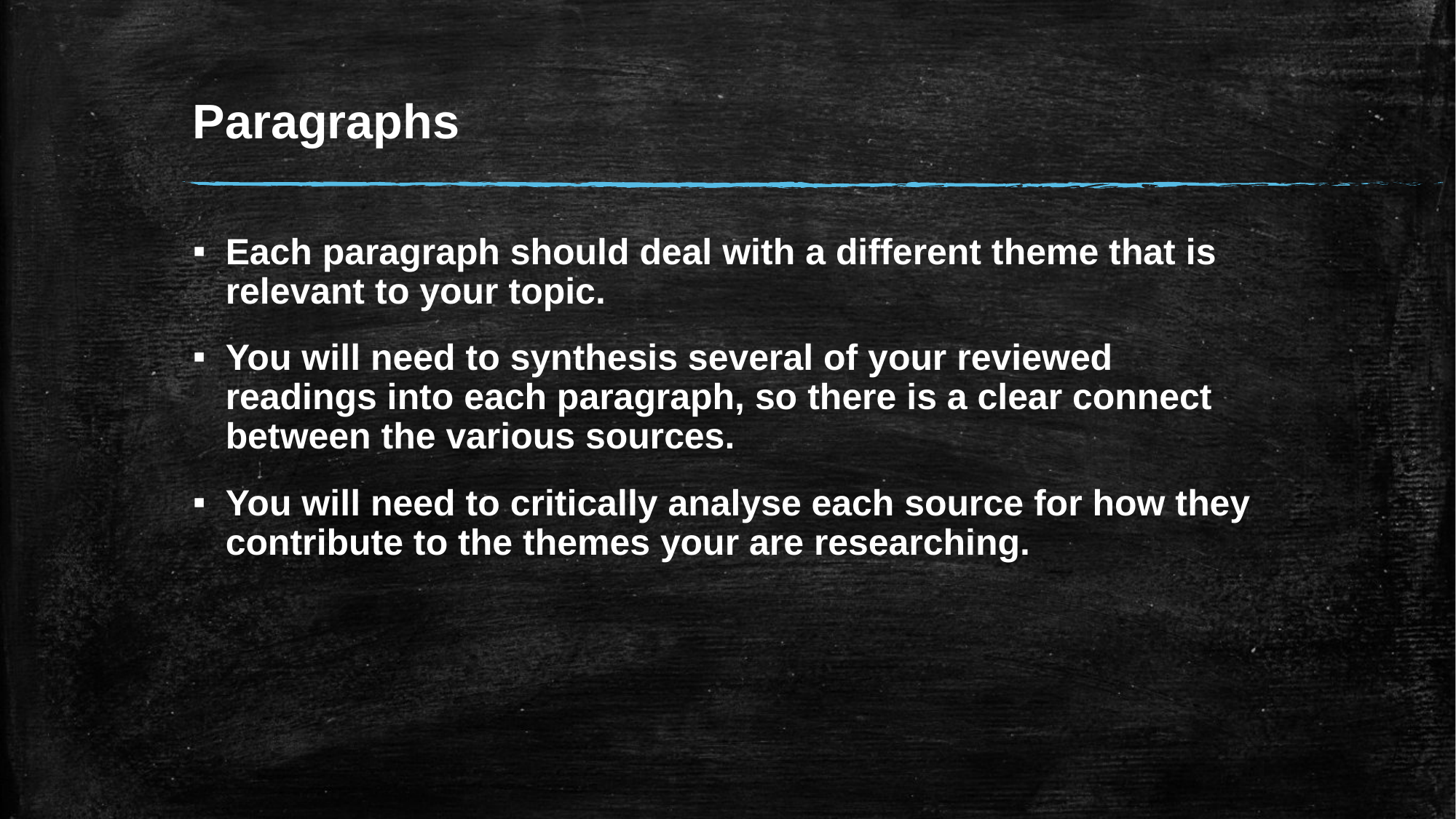

# Paragraphs
Each paragraph should deal with a different theme that is relevant to your topic.
You will need to synthesis several of your reviewed readings into each paragraph, so there is a clear connect between the various sources.
You will need to critically analyse each source for how they contribute to the themes your are researching.